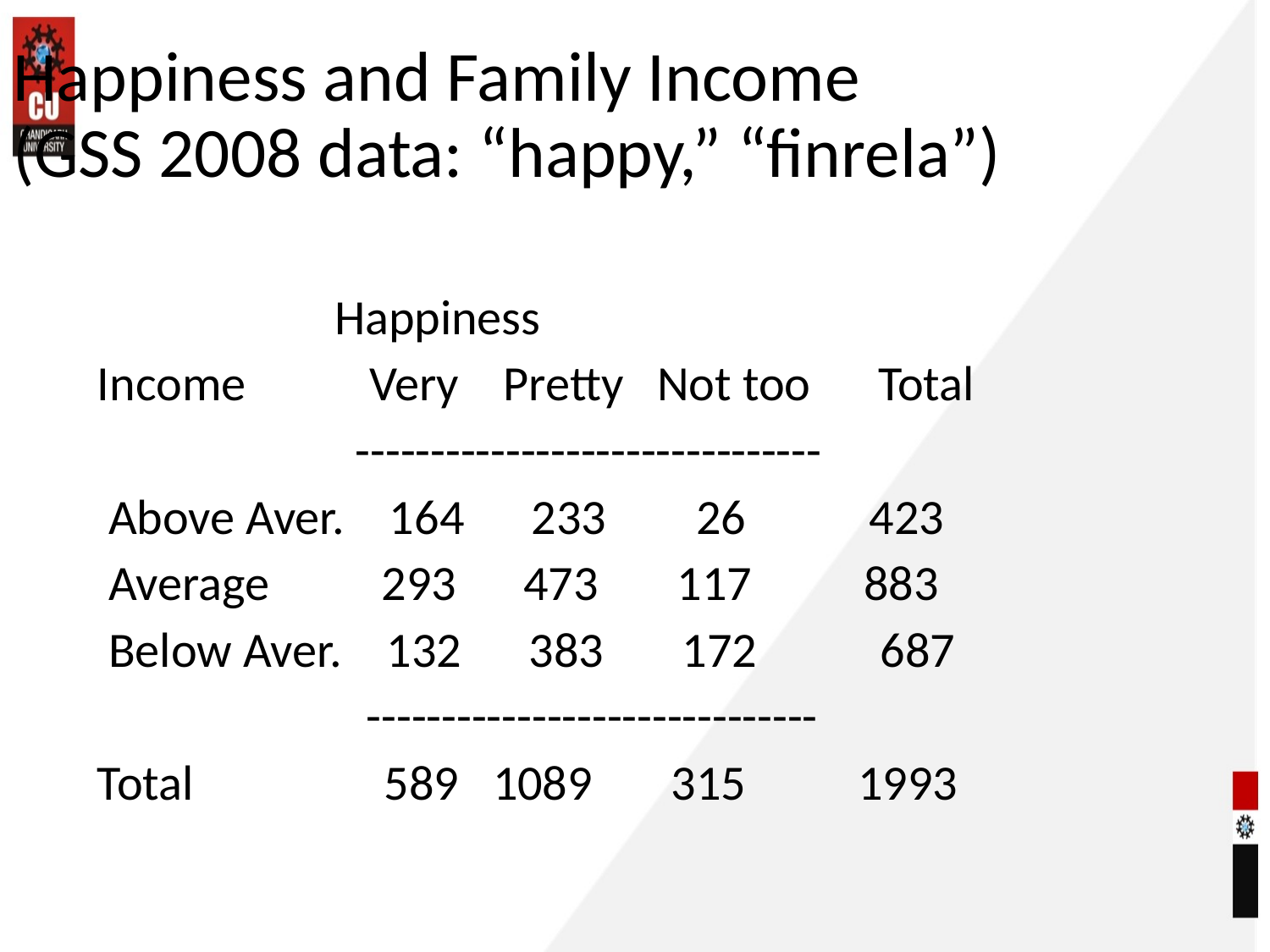

# Happiness and Family Income (GSS 2008 data: “happy,” “finrela”)
                            Happiness
Income           Very    Pretty   Not too      Total
                       -------------------------------
 Above Aver.    164      233        26           423
 Average          293      473       117          883
 Below Aver.    132      383       172           687
                        ------------------------------
Total                 589   1089       315          1993